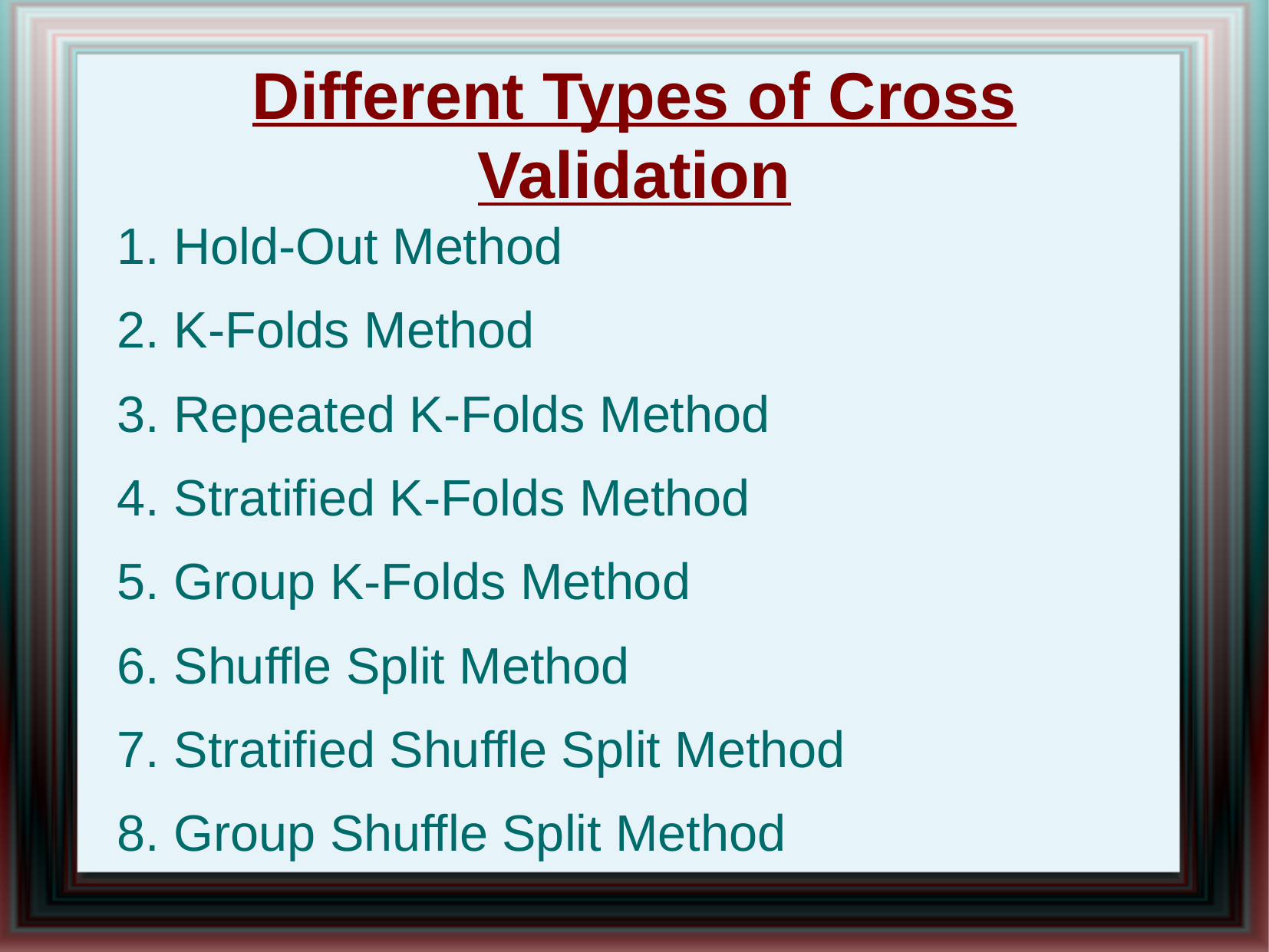

Different Types of Cross Validation
1. Hold-Out Method
2. K-Folds Method
3. Repeated K-Folds Method
4. Stratified K-Folds Method
5. Group K-Folds Method
6. Shuffle Split Method
7. Stratified Shuffle Split Method
8. Group Shuffle Split Method